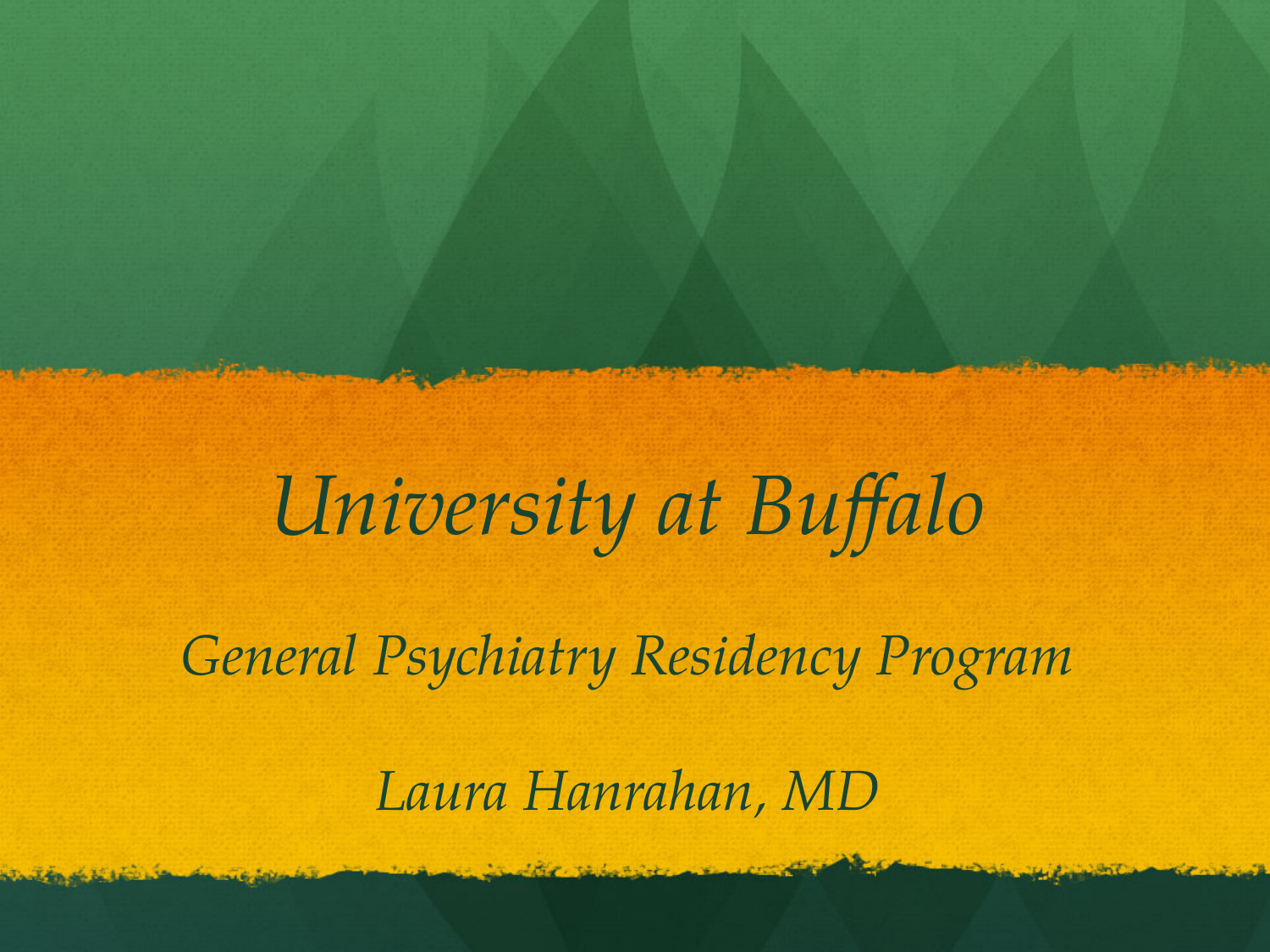

# University at Buffalo
General Psychiatry Residency Program

Laura Hanrahan, MD